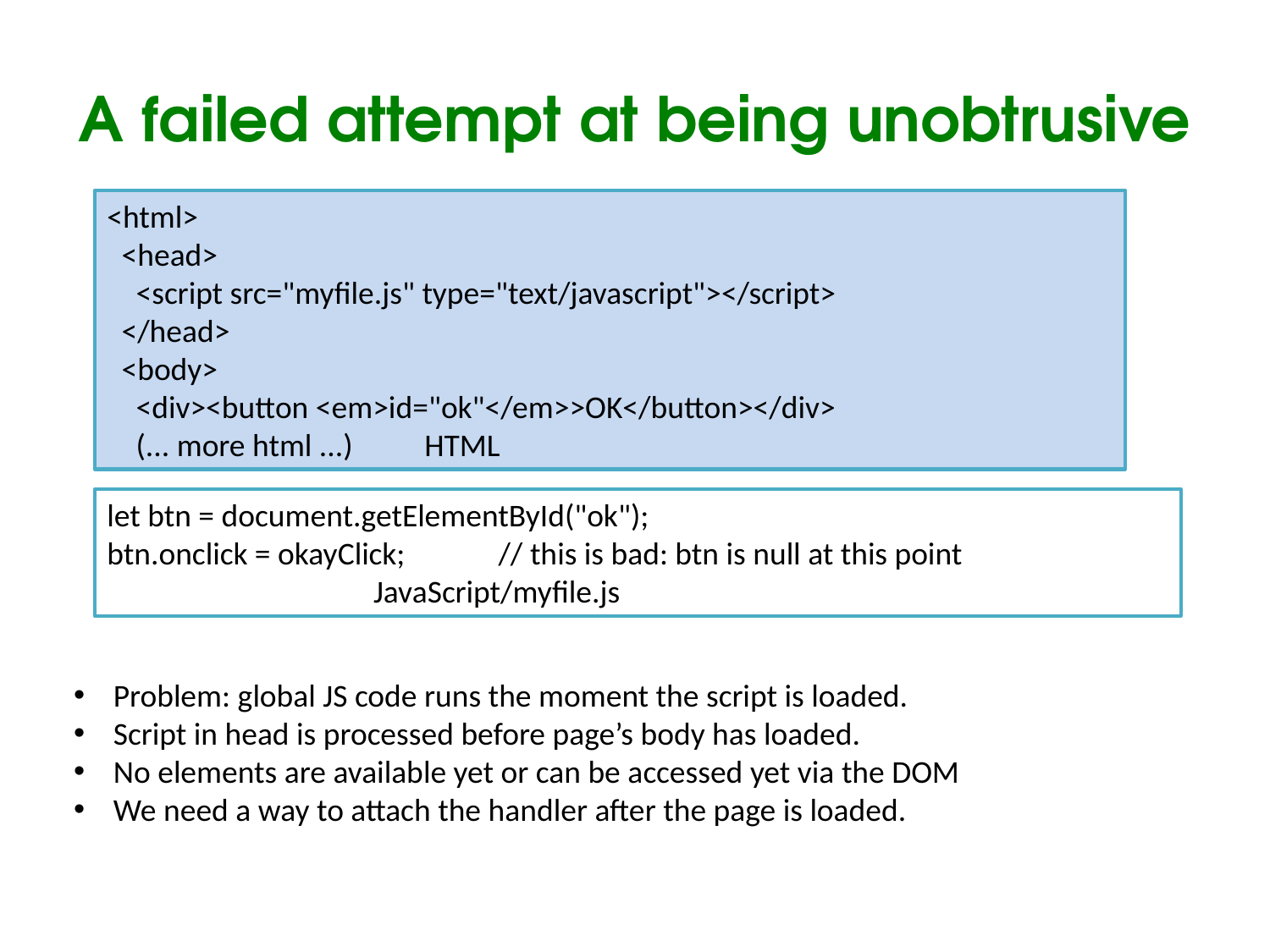

# A failed attempt at being unobtrusive
<html>
  <head>
    <script src="myfile.js" type="text/javascript"></script>
  </head>
  <body>
    <div><button <em>id="ok"</em>>OK</button></div>
    (... more html ...)          HTML
let btn = document.getElementById("ok");
btn.onclick = okayClick;             // this is bad: btn is null at this point
                                     JavaScript/myfile.js
Problem: global JS code runs the moment the script is loaded.
Script in head is processed before page’s body has loaded.
No elements are available yet or can be accessed yet via the DOM
We need a way to attach the handler after the page is loaded.